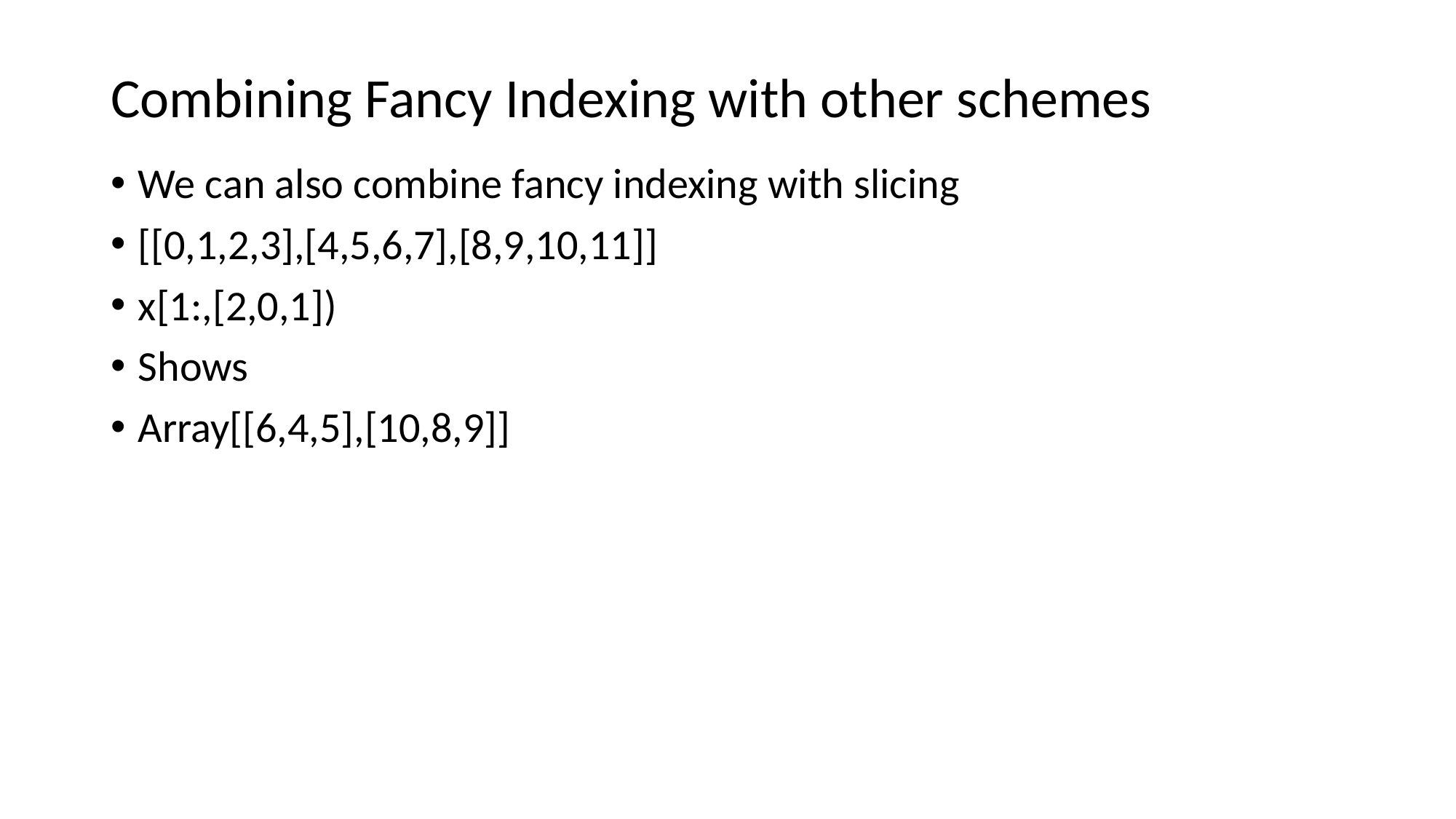

# Combining Fancy Indexing with other schemes
We can also combine fancy indexing with slicing
[[0,1,2,3],[4,5,6,7],[8,9,10,11]]
x[1:,[2,0,1])
Shows
Array[[6,4,5],[10,8,9]]